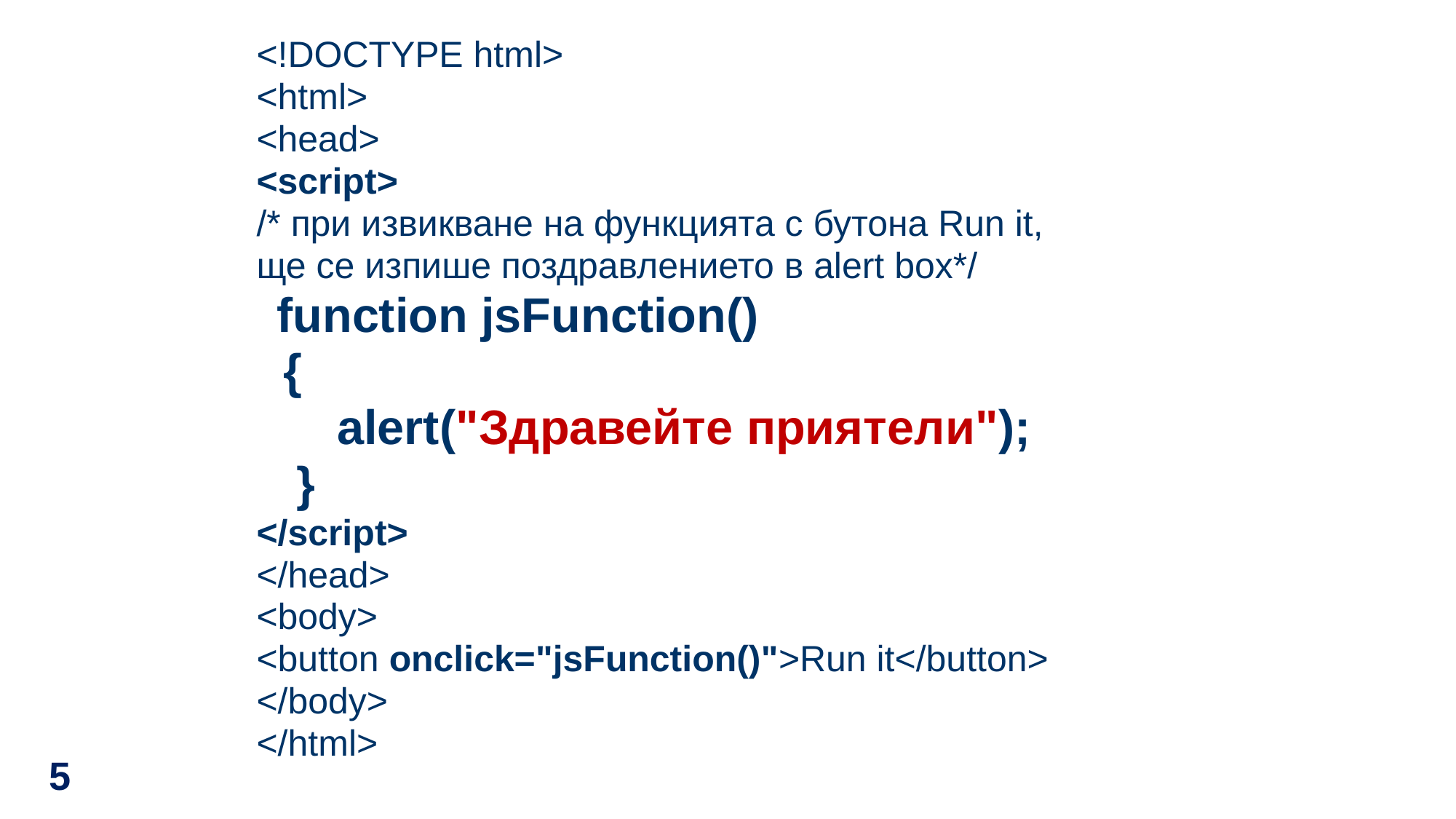

#
<!DOCTYPE html>
<html>
<head>
<script>
/* при извикване на функцията с бутона Run it,
ще се изпише поздравлението в alert box*/
  function jsFunction()
  {
      alert("Здравейте приятели");
   }
</script>
</head>
<body>
<button onclick="jsFunction()">Run it</button>
</body>
</html>
5